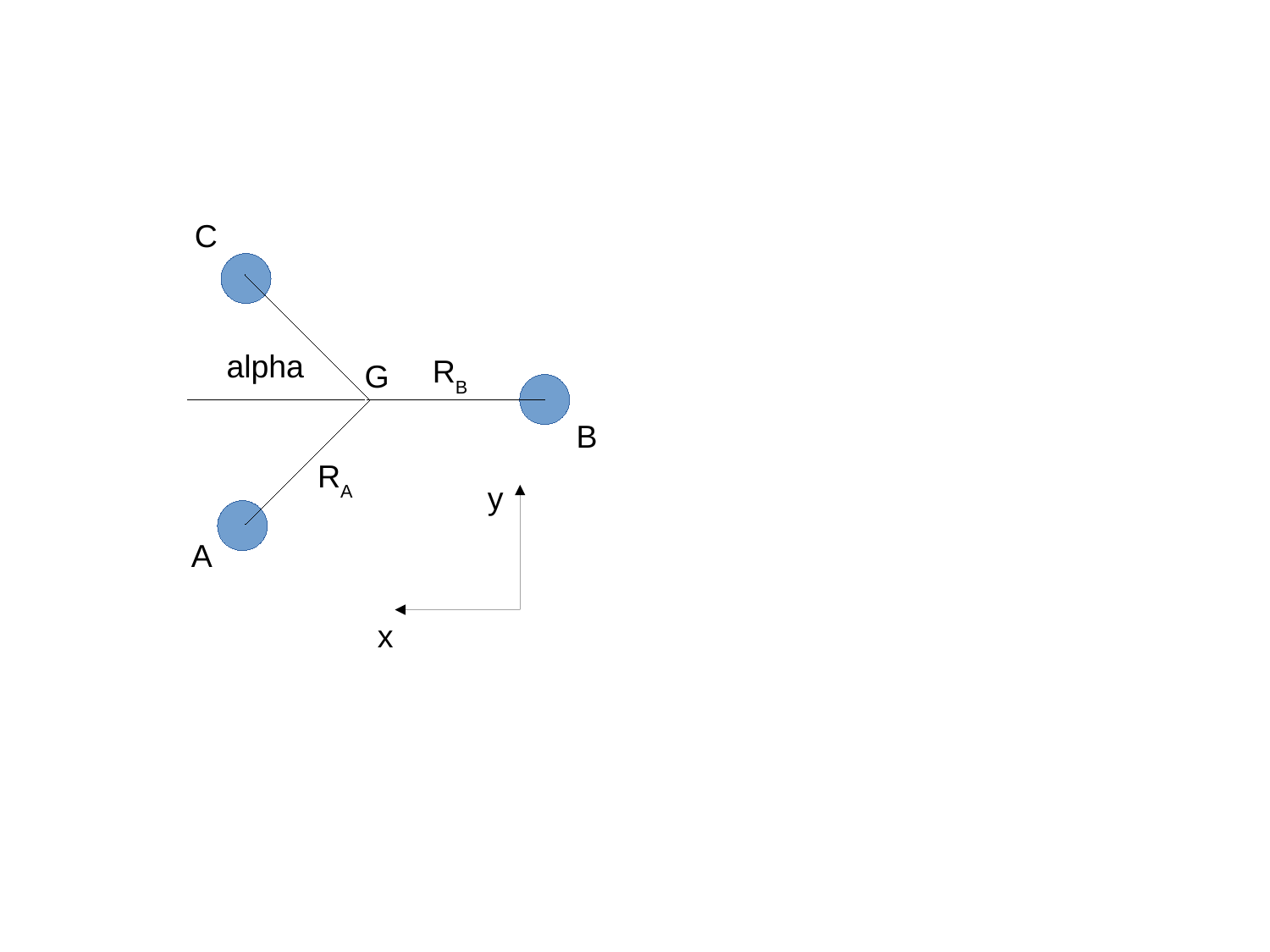

C

alpha
RB
G

B
RA
y

A
x